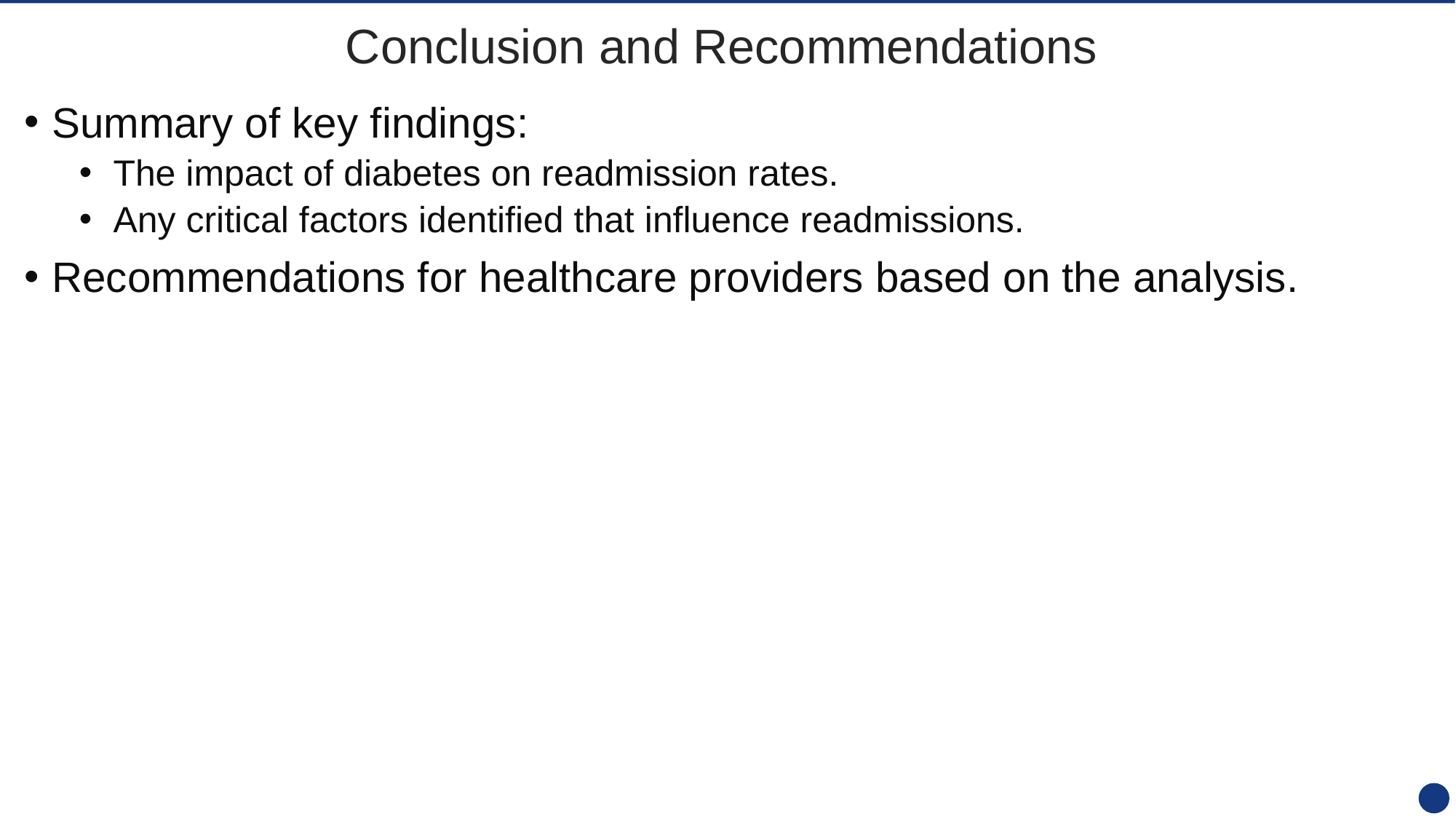

# Conclusion and Recommendations
Summary of key findings:
The impact of diabetes on readmission rates.
Any critical factors identified that influence readmissions.
Recommendations for healthcare providers based on the analysis.